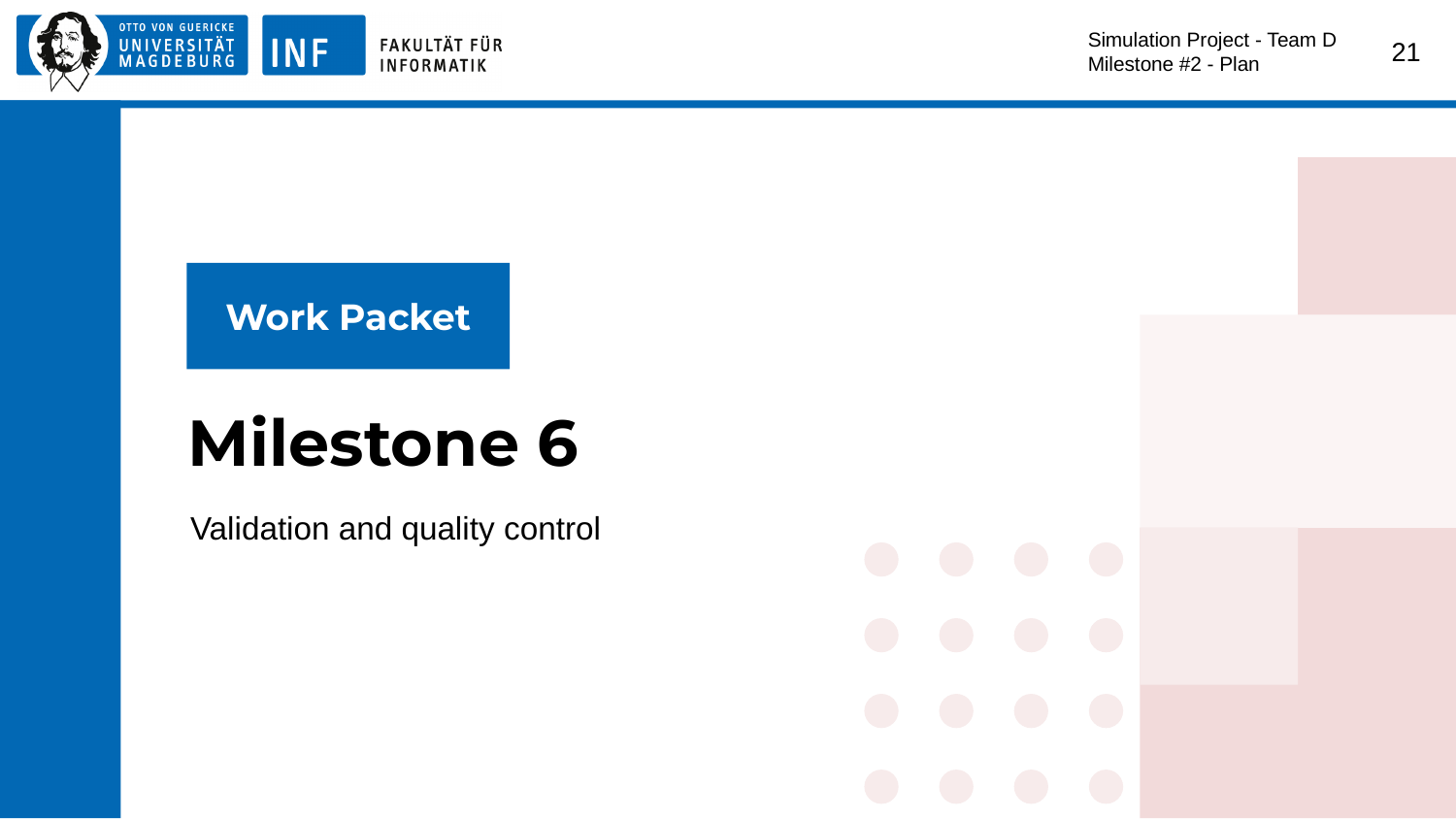

Simulation Project - Team D
Milestone #2 - Plan
21
Work Packet
# Milestone 6
Validation and quality control